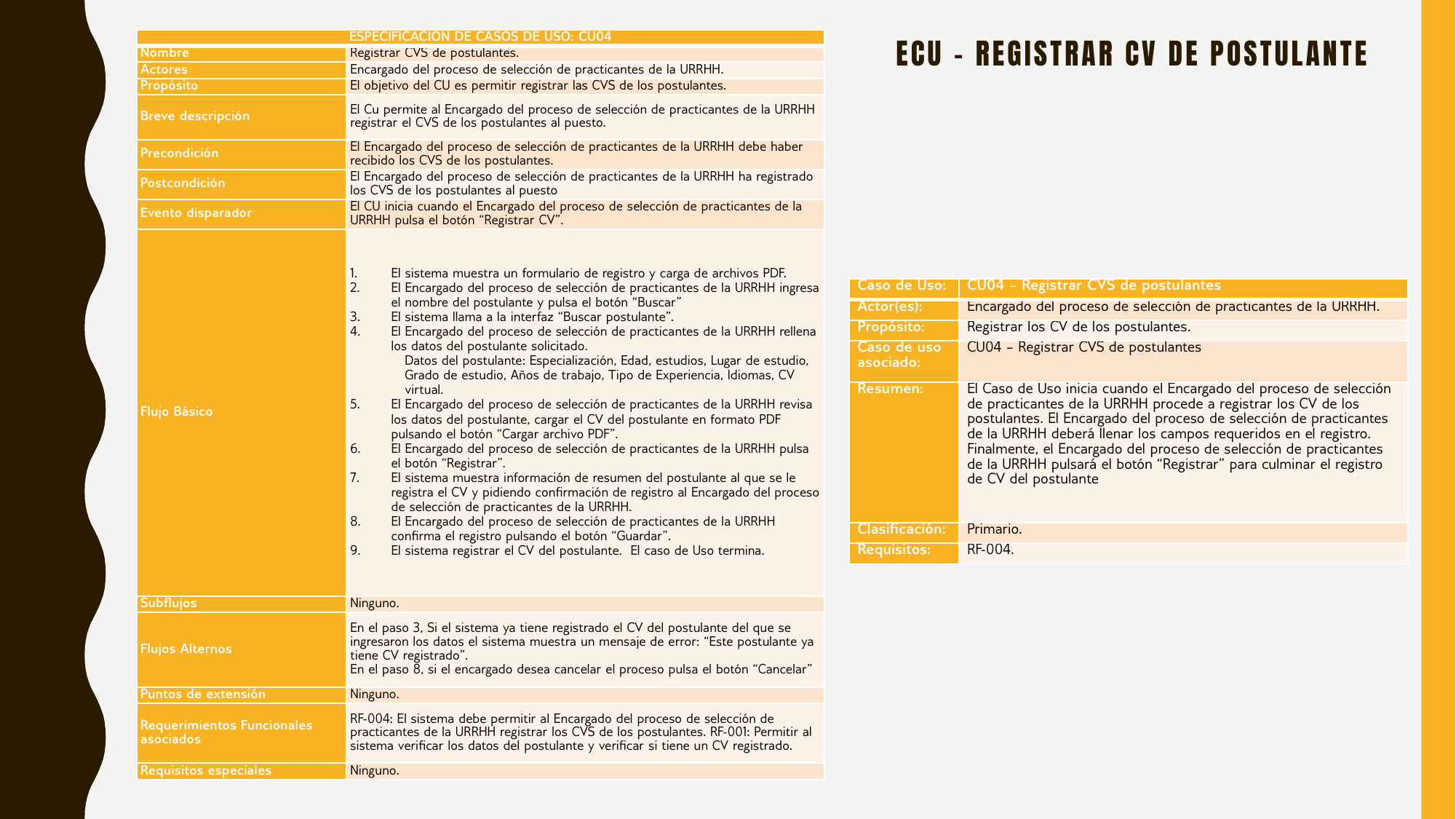

| ESPECIFICACIÓN DE CASOS DE USO: CU04 |  |
| --- | --- |
| Nombre | Registrar CVS de postulantes. |
| Actores | Encargado del proceso de selección de practicantes de la URRHH. |
| Propósito | El objetivo del CU es permitir registrar las CVS de los postulantes. |
| Breve descripción | El Cu permite al Encargado del proceso de selección de practicantes de la URRHH registrar el CVS de los postulantes al puesto. |
| Precondición | El Encargado del proceso de selección de practicantes de la URRHH debe haber recibido los CVS de los postulantes. |
| Postcondición | El Encargado del proceso de selección de practicantes de la URRHH ha registrado los CVS de los postulantes al puesto |
| Evento disparador | El CU inicia cuando el Encargado del proceso de selección de practicantes de la URRHH pulsa el botón “Registrar CV”. |
| Flujo Básico | El sistema muestra un formulario de registro y carga de archivos PDF. El Encargado del proceso de selección de practicantes de la URRHH ingresa el nombre del postulante y pulsa el botón “Buscar” El sistema llama a la interfaz “Buscar postulante”. El Encargado del proceso de selección de practicantes de la URRHH rellena los datos del postulante solicitado. Datos del postulante: Especialización, Edad, estudios, Lugar de estudio, Grado de estudio, Años de trabajo, Tipo de Experiencia, Idiomas, CV virtual. El Encargado del proceso de selección de practicantes de la URRHH revisa los datos del postulante, cargar el CV del postulante en formato PDF pulsando el botón “Cargar archivo PDF”. El Encargado del proceso de selección de practicantes de la URRHH pulsa el botón “Registrar”. El sistema muestra información de resumen del postulante al que se le registra el CV y pidiendo confirmación de registro al Encargado del proceso de selección de practicantes de la URRHH. El Encargado del proceso de selección de practicantes de la URRHH confirma el registro pulsando el botón “Guardar”. El sistema registrar el CV del postulante. El caso de Uso termina. |
| Subflujos | Ninguno. |
| Flujos Alternos | En el paso 3, Si el sistema ya tiene registrado el CV del postulante del que se ingresaron los datos el sistema muestra un mensaje de error: “Este postulante ya tiene CV registrado”. En el paso 8, si el encargado desea cancelar el proceso pulsa el botón “Cancelar” |
| Puntos de extensión | Ninguno. |
| Requerimientos Funcionales asociados | RF-004: El sistema debe permitir al Encargado del proceso de selección de practicantes de la URRHH registrar los CVS de los postulantes. RF-001: Permitir al sistema verificar los datos del postulante y verificar si tiene un CV registrado. |
| Requisitos especiales | Ninguno. |
# ECU – Registrar CV de postulante
| Caso de Uso: | CU04 – Registrar CVS de postulantes |
| --- | --- |
| Actor(es): | Encargado del proceso de selección de practicantes de la URRHH. |
| Propósito: | Registrar los CV de los postulantes. |
| Caso de uso asociado: | CU04 – Registrar CVS de postulantes |
| Resumen: | El Caso de Uso inicia cuando el Encargado del proceso de selección de practicantes de la URRHH procede a registrar los CV de los postulantes. El Encargado del proceso de selección de practicantes de la URRHH deberá llenar los campos requeridos en el registro. Finalmente, el Encargado del proceso de selección de practicantes de la URRHH pulsará el botón “Registrar” para culminar el registro de CV del postulante |
| Clasificación: | Primario. |
| Requisitos: | RF-004. |